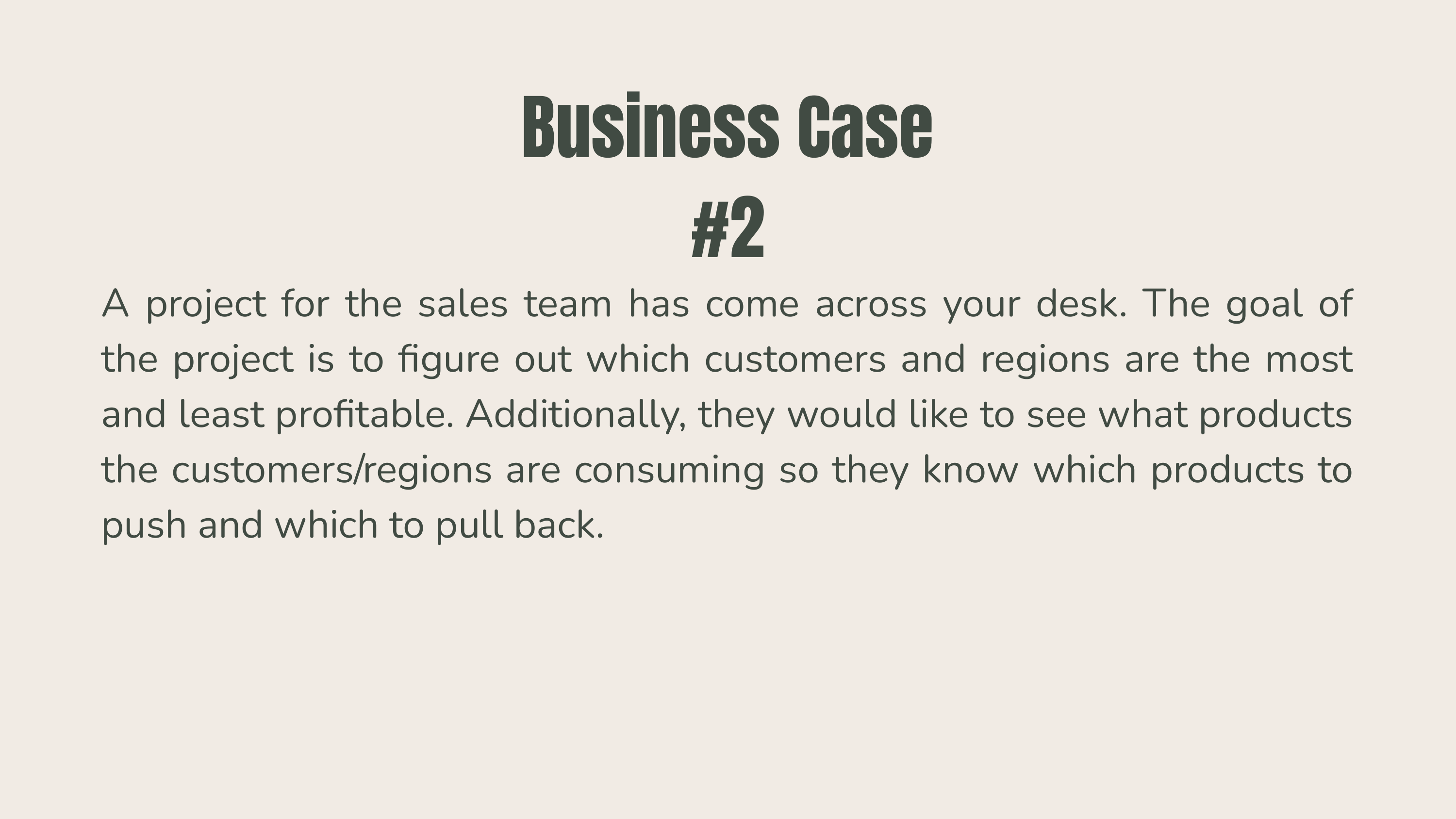

Business Case #2
A project for the sales team has come across your desk. The goal of the project is to figure out which customers and regions are the most and least profitable. Additionally, they would like to see what products the customers/regions are consuming so they know which products to push and which to pull back.